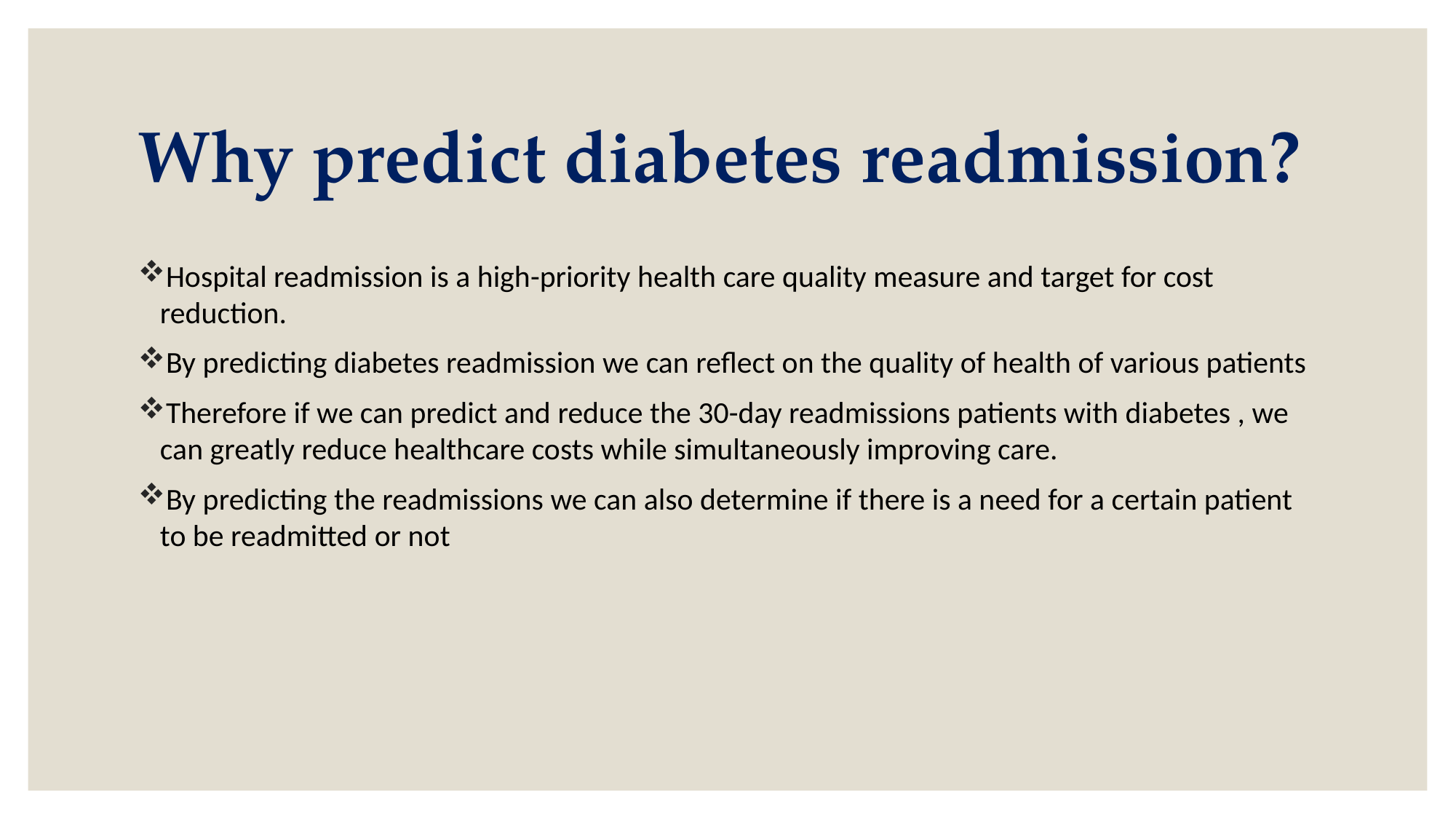

# Why predict diabetes readmission?
Hospital readmission is a high-priority health care quality measure and target for cost reduction.
By predicting diabetes readmission we can reflect on the quality of health of various patients
Therefore if we can predict and reduce the 30-day readmissions patients with diabetes , we can greatly reduce healthcare costs while simultaneously improving care.
By predicting the readmissions we can also determine if there is a need for a certain patient to be readmitted or not